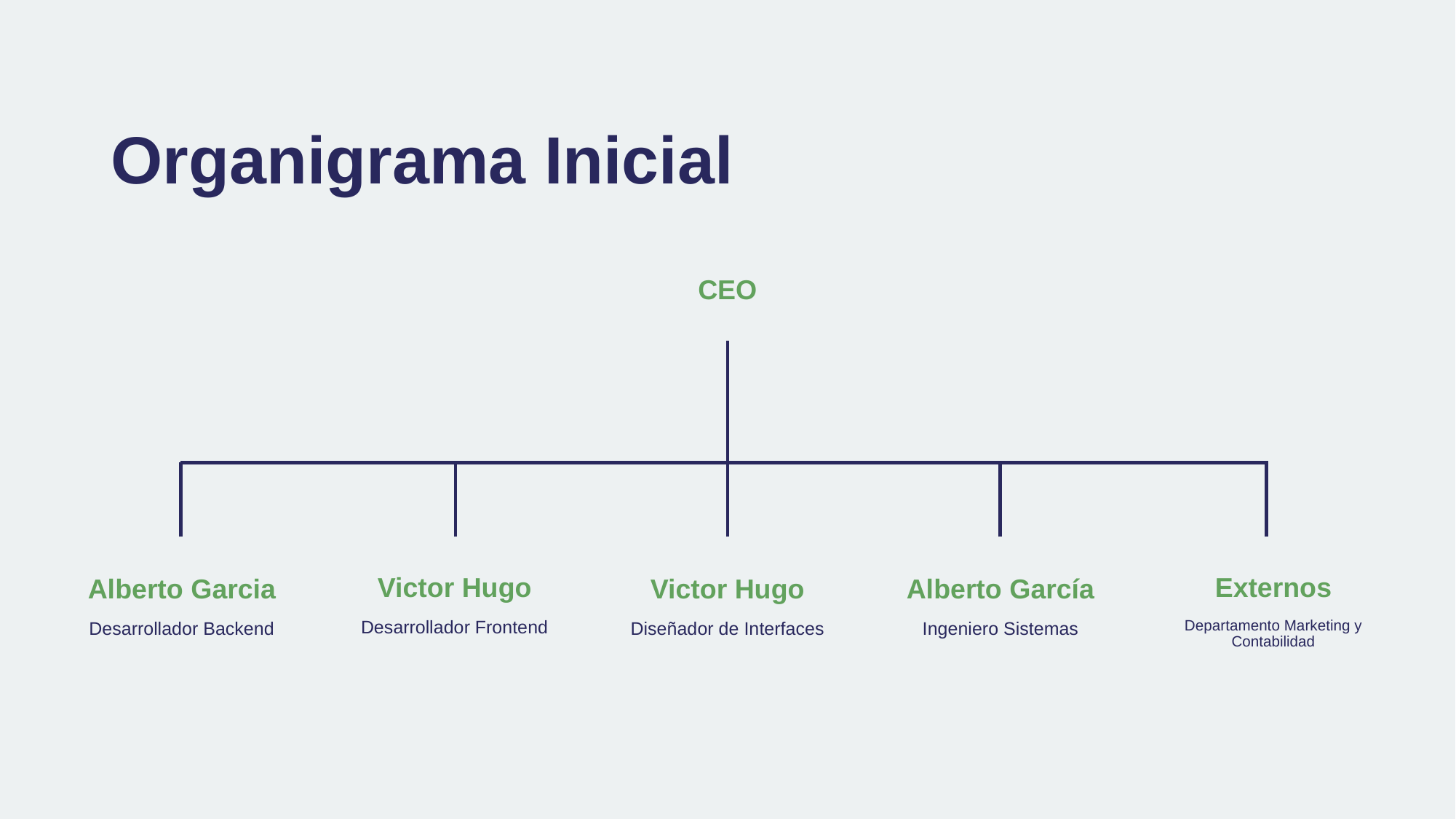

# Organigrama Inicial
CEO

Victor Hugo
Externos
Alberto Garcia

Victor Hugo

Alberto García
Desarrollador Frontend
Departamento Marketing y Contabilidad
Desarrollador Backend
Diseñador de Interfaces
Ingeniero Sistemas